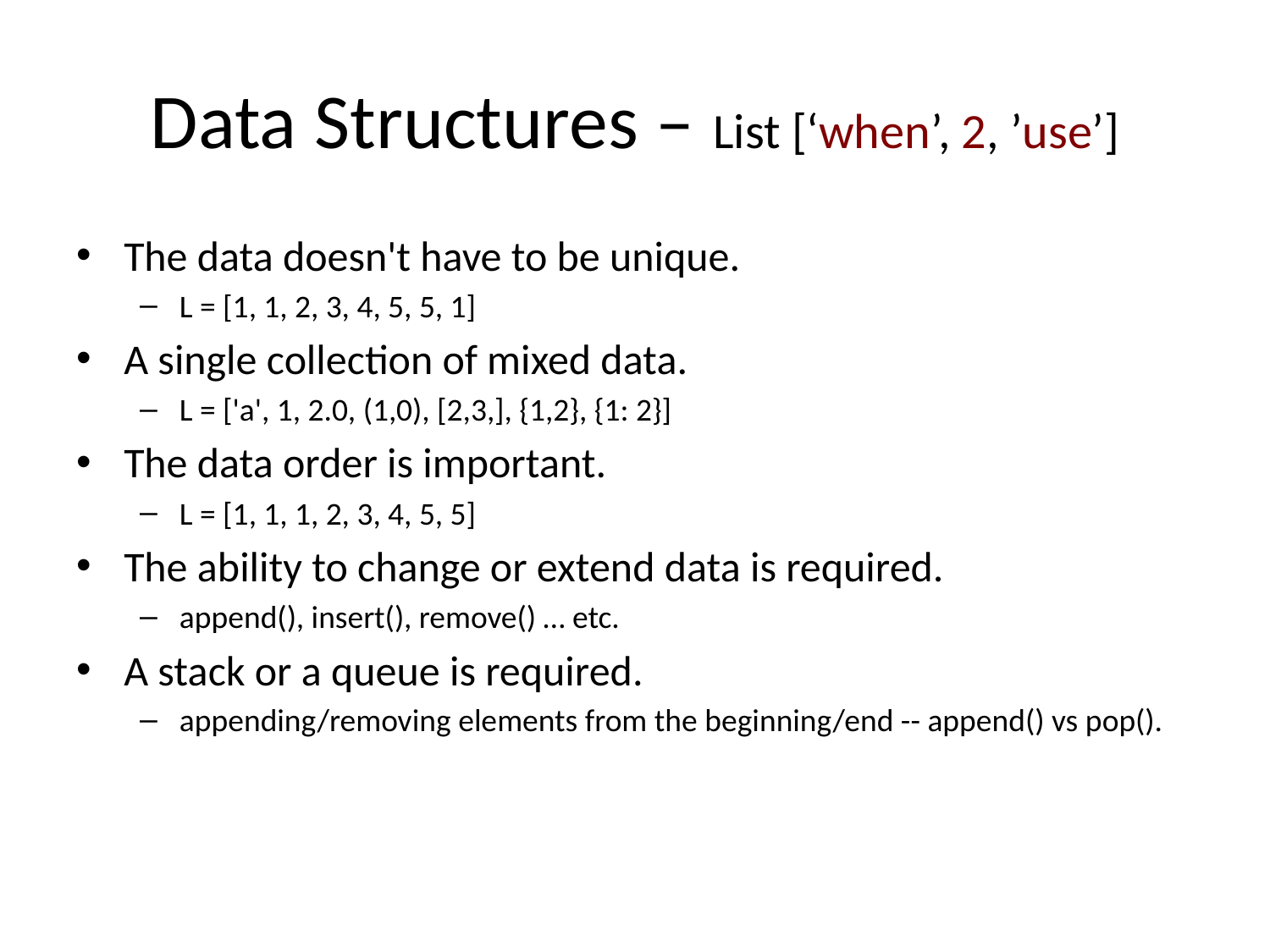

# Data Structures – List [‘when’, 2, ’use’]
The data doesn't have to be unique.
L = [1, 1, 2, 3, 4, 5, 5, 1]
A single collection of mixed data.
L = ['a', 1, 2.0, (1,0), [2,3,], {1,2}, {1: 2}]
The data order is important.
L = [1, 1, 1, 2, 3, 4, 5, 5]
The ability to change or extend data is required.
append(), insert(), remove() … etc.
A stack or a queue is required.
appending/removing elements from the beginning/end -- append() vs pop().